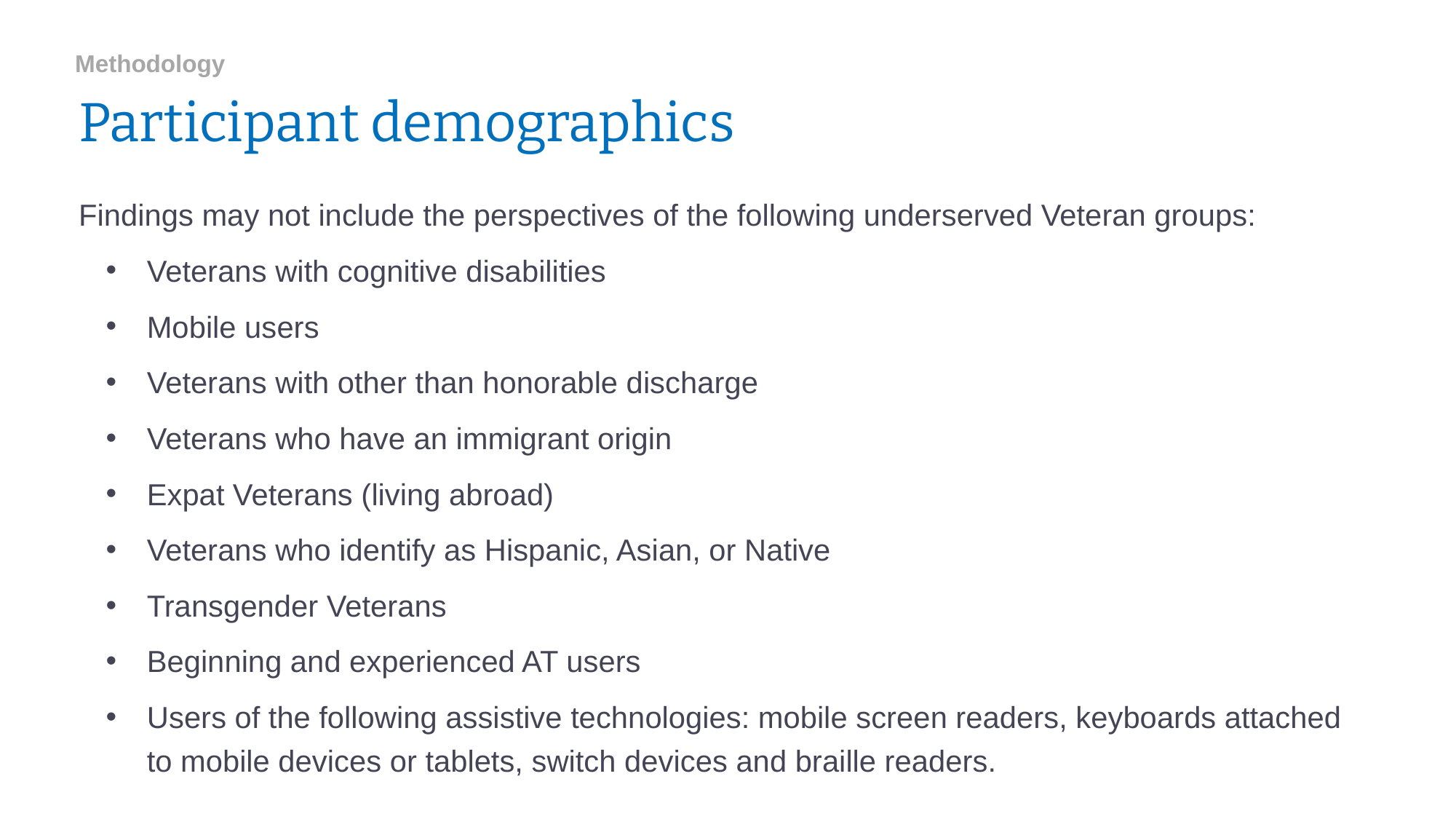

Methodology
# Participant demographics
Findings may not include the perspectives of the following underserved Veteran groups:
Veterans with cognitive disabilities
Mobile users
Veterans with other than honorable discharge
Veterans who have an immigrant origin
Expat Veterans (living abroad)
Veterans who identify as Hispanic, Asian, or Native
Transgender Veterans
Beginning and experienced AT users
Users of the following assistive technologies: mobile screen readers, keyboards attached to mobile devices or tablets, switch devices and braille readers.